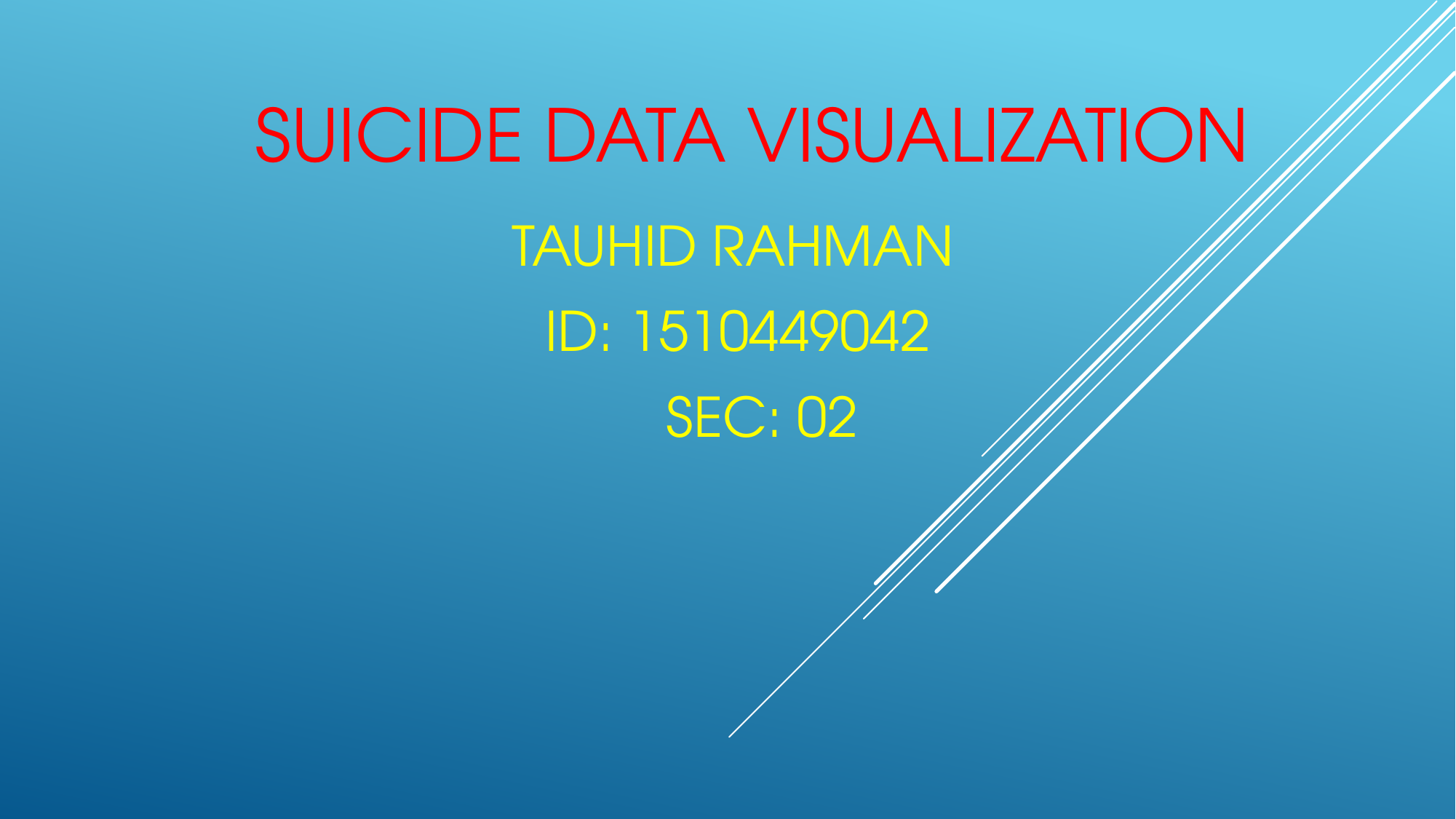

# SUICIDE DATA VISUALIZATION
                                                TAUHID RAHMAN
                              ID: 1510449042
                                      SEC: 02